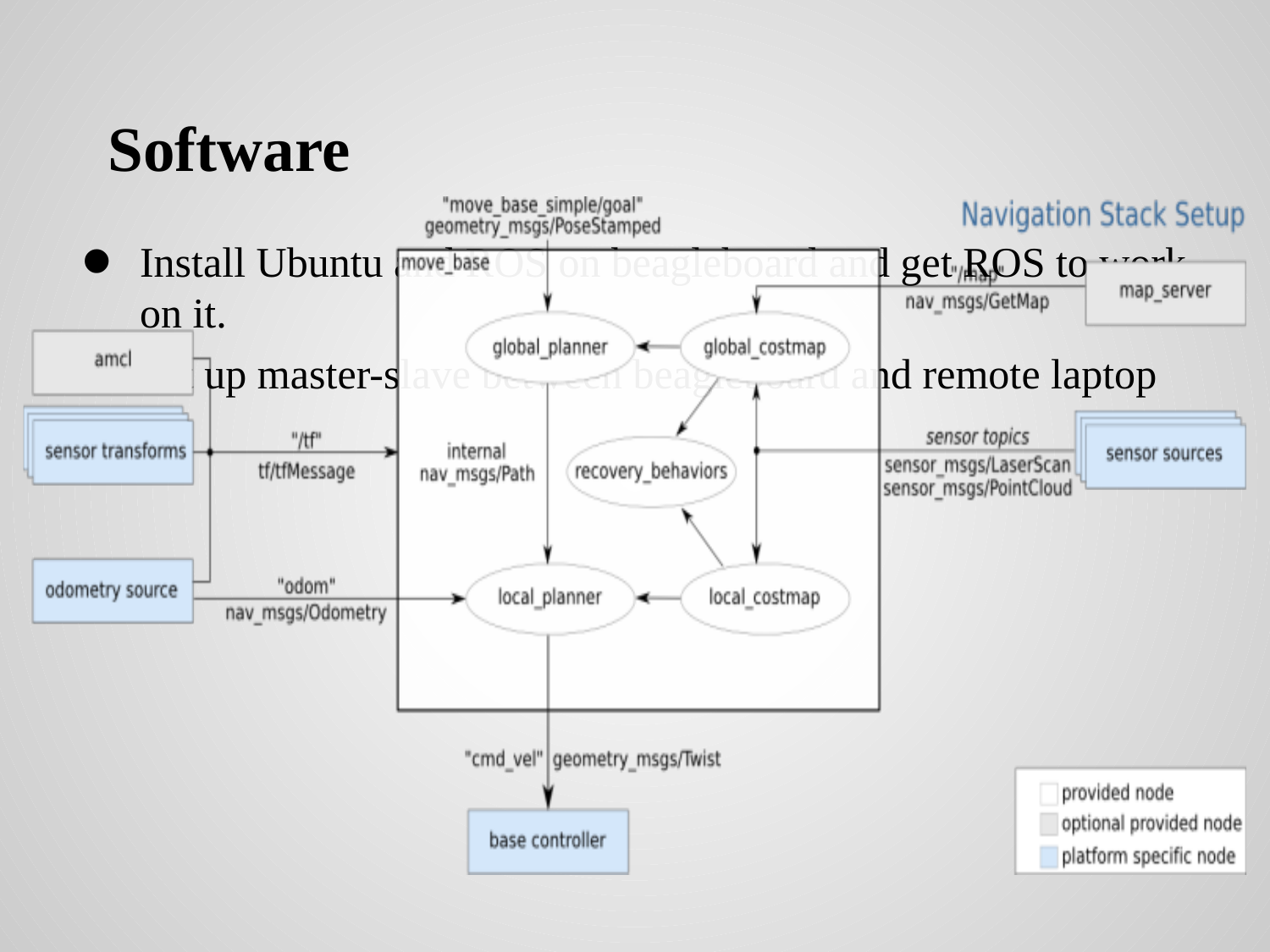

# Software

Install Ubuntu and ROS on beagleboard and get ROS to work on it.
Set up master-slave between beagleboard and remote laptop